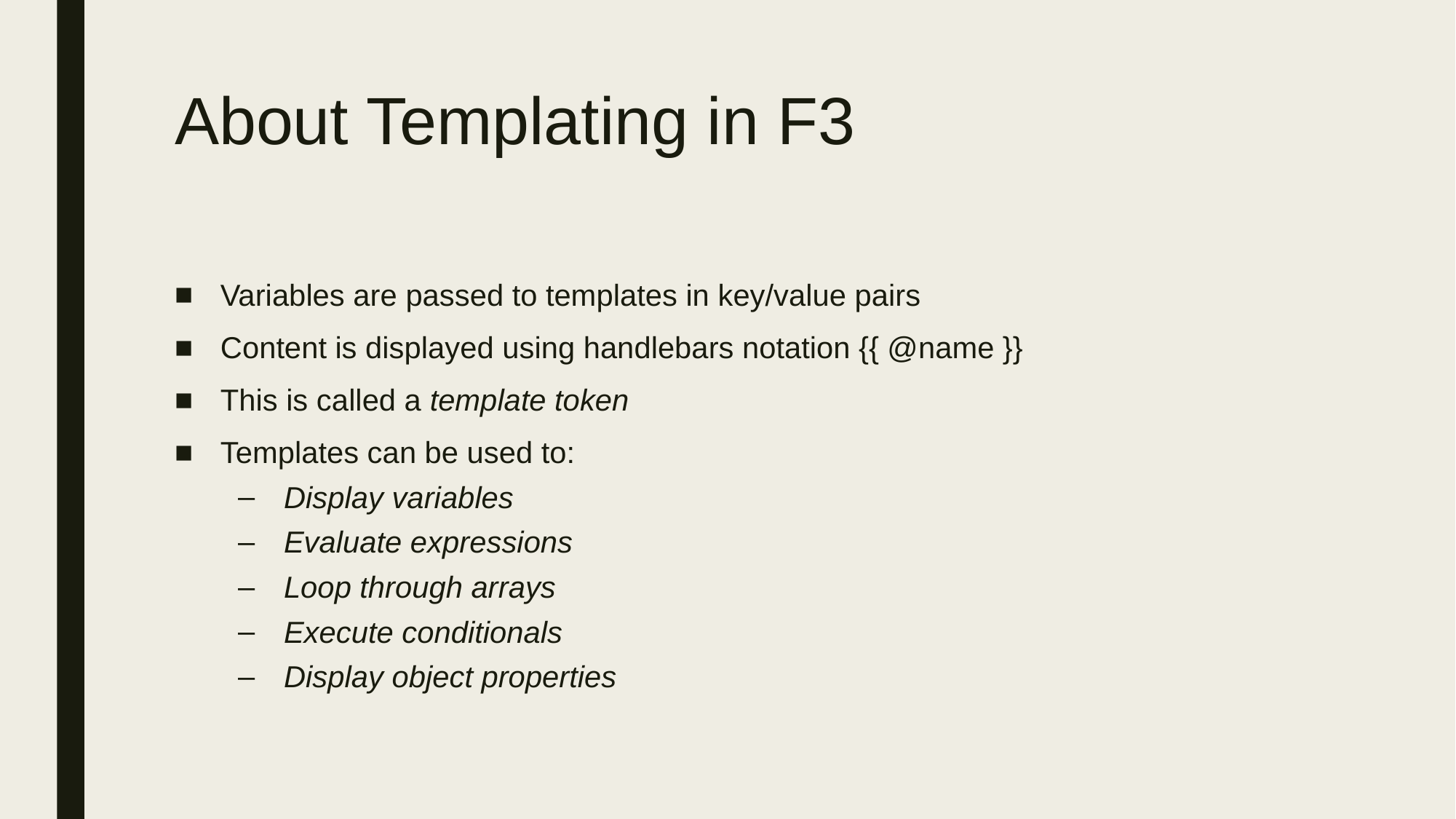

# About Templating in F3
Variables are passed to templates in key/value pairs
Content is displayed using handlebars notation {{ @name }}
This is called a template token
Templates can be used to:
Display variables
Evaluate expressions
Loop through arrays
Execute conditionals
Display object properties